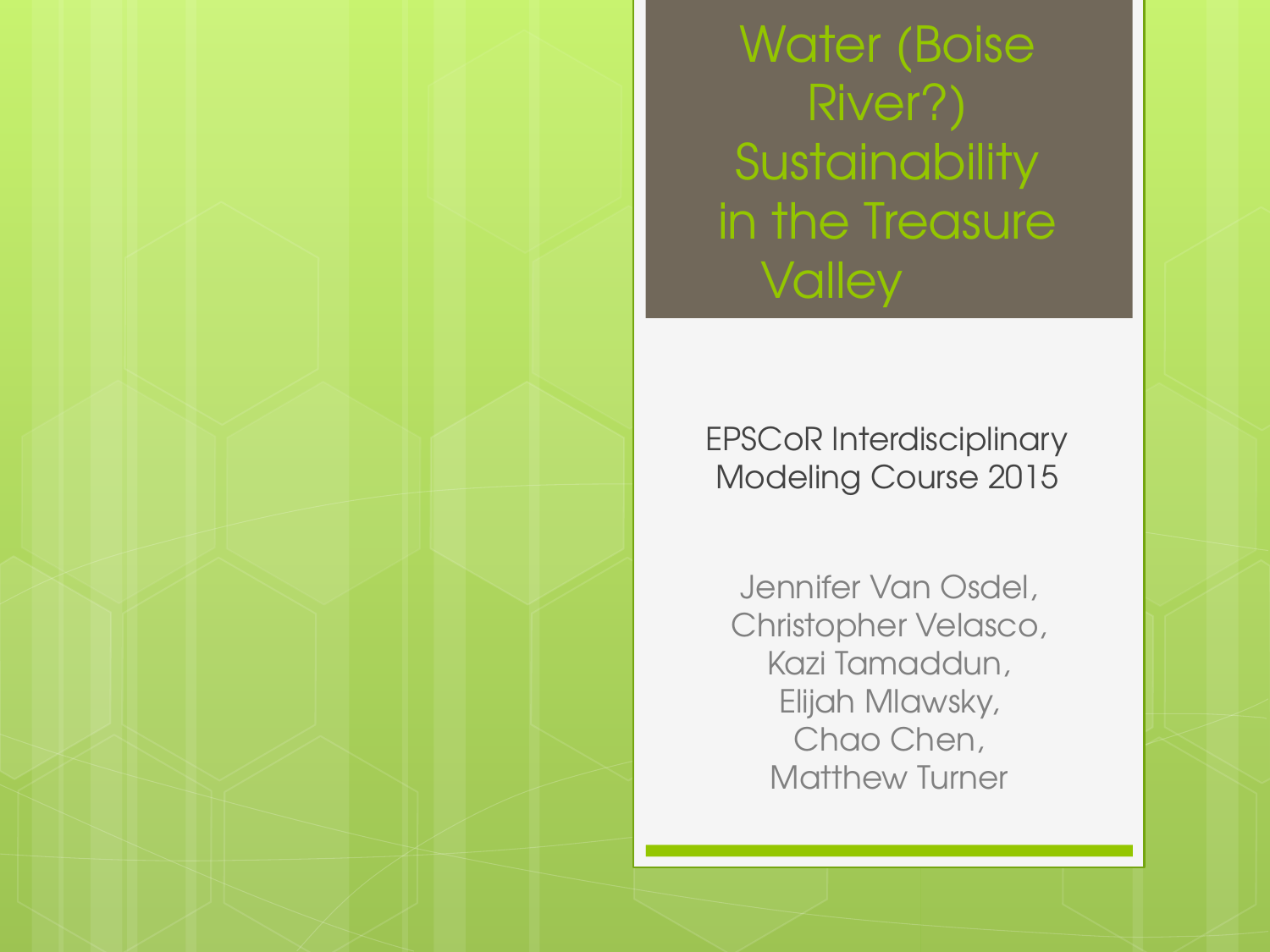

# Water (Boise River?) Sustainability in the Treasure Valley
EPSCoR Interdisciplinary Modeling Course 2015
Jennifer Van Osdel, Christopher Velasco,
 Kazi Tamaddun,
Elijah Mlawsky,
 Chao Chen,
Matthew Turner